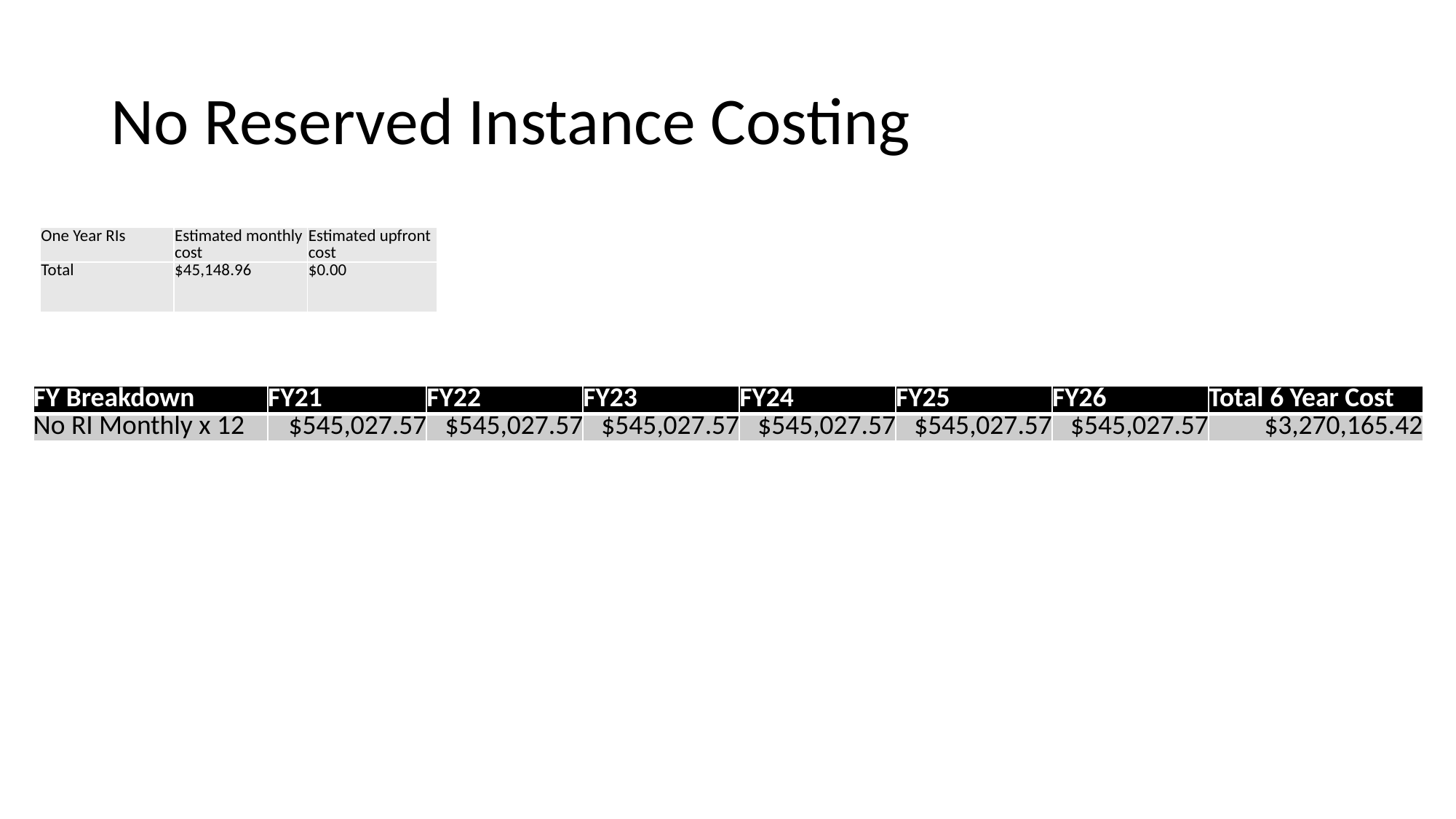

# No Reserved Instance Costing
| One Year RIs | Estimated monthly cost | Estimated upfront cost |
| --- | --- | --- |
| Total | $45,148.96 | $0.00 |
| FY Breakdown | FY21 | FY22 | FY23 | FY24 | FY25 | FY26 | Total 6 Year Cost |
| --- | --- | --- | --- | --- | --- | --- | --- |
| No RI Monthly x 12 | $545,027.57 | $545,027.57 | $545,027.57 | $545,027.57 | $545,027.57 | $545,027.57 | $3,270,165.42 |